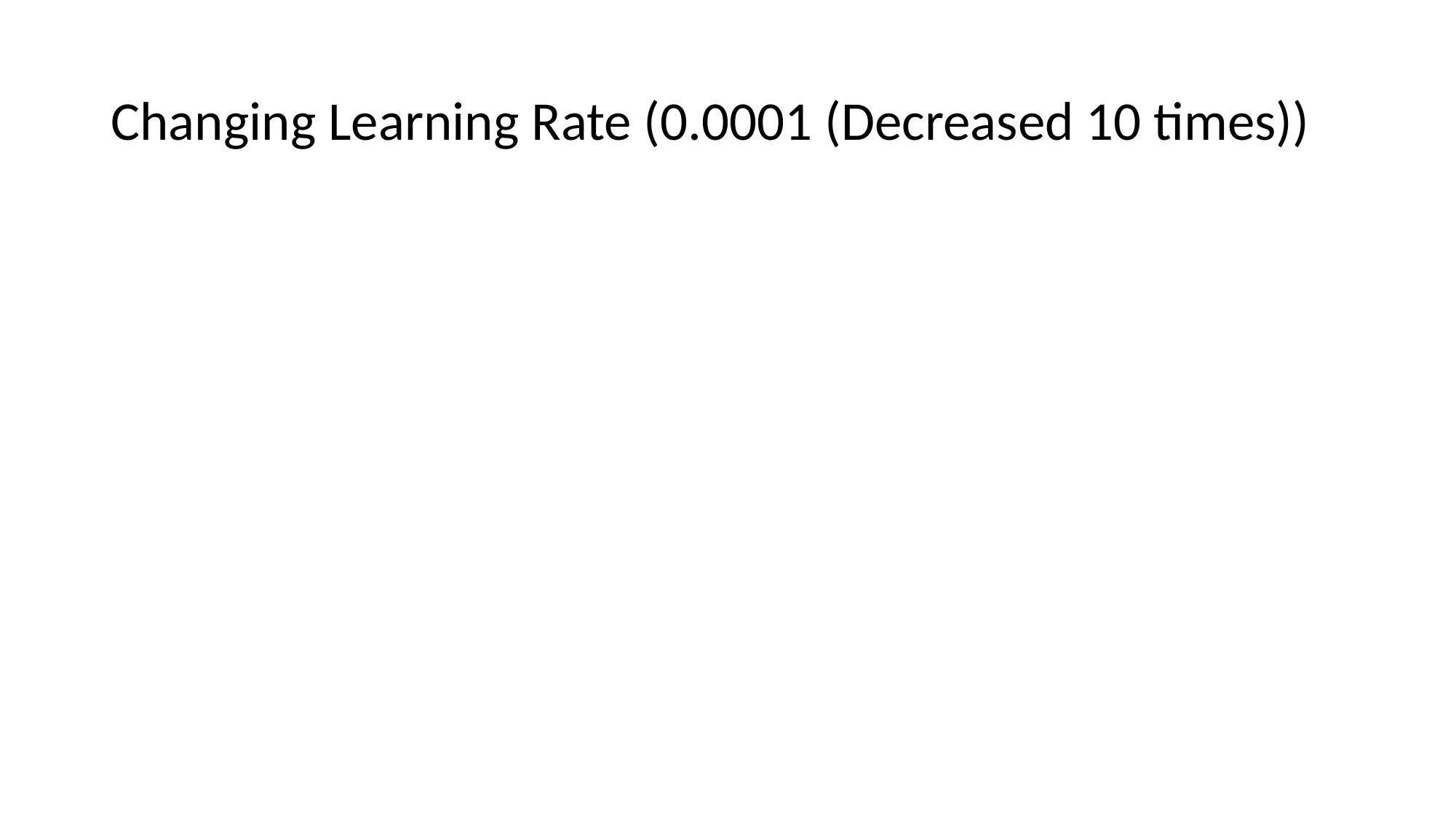

# Changing Learning Rate (0.0001 (Decreased 10 times))